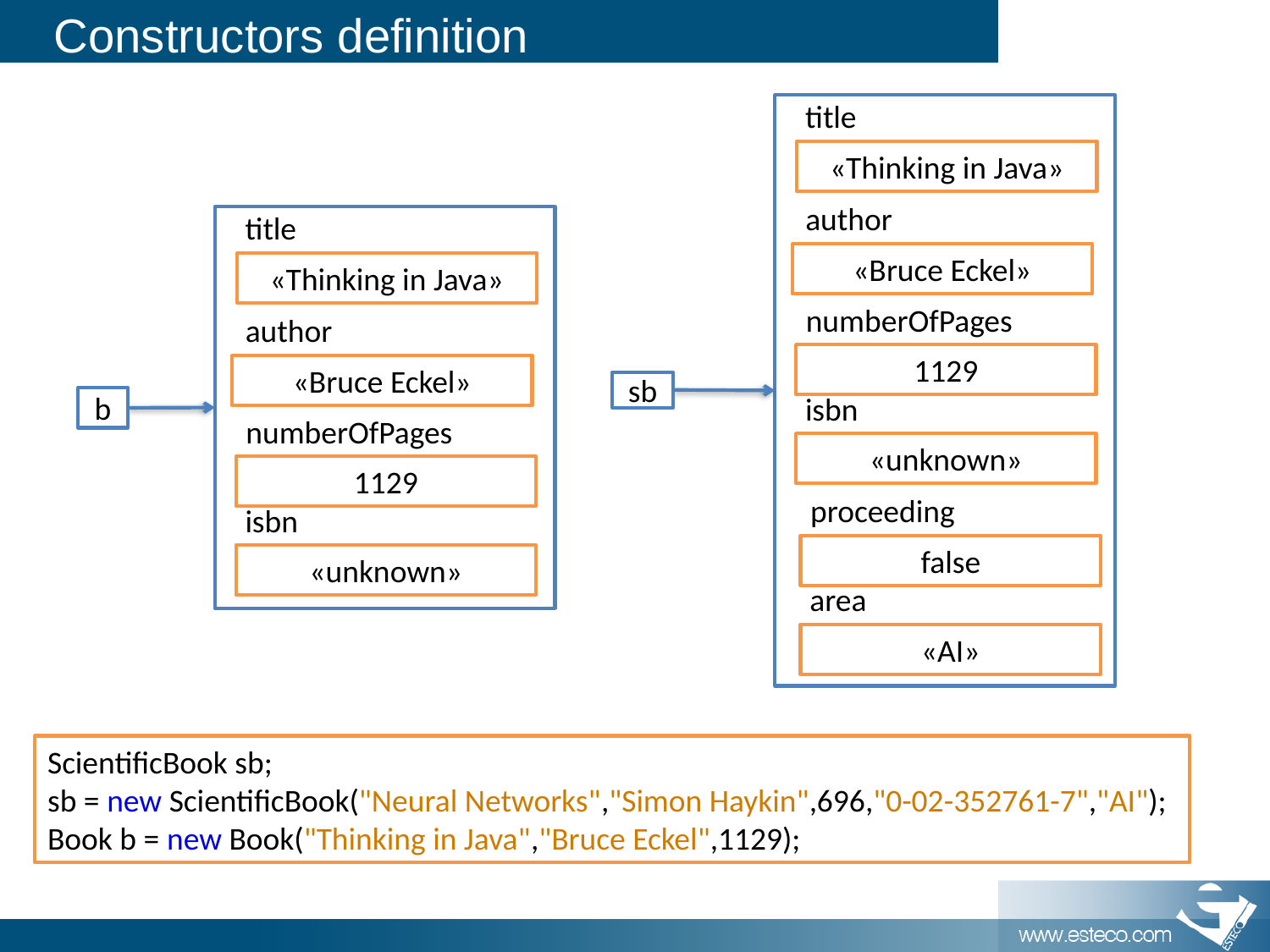

# Constructors definition
title
«Thinking in Java»

author
«Bruce Eckel»
title
«Thinking in Java»

numberOfPages
1129
author
«Bruce Eckel»
sb
isbn
«unknown»
b
numberOfPages
1129
proceeding
false
isbn
«unknown»
area
«AI»
ScientificBook sb;
sb = new ScientificBook("Neural Networks","Simon Haykin",696,"0-02-352761-7","AI");
Book b = new Book("Thinking in Java","Bruce Eckel",1129);